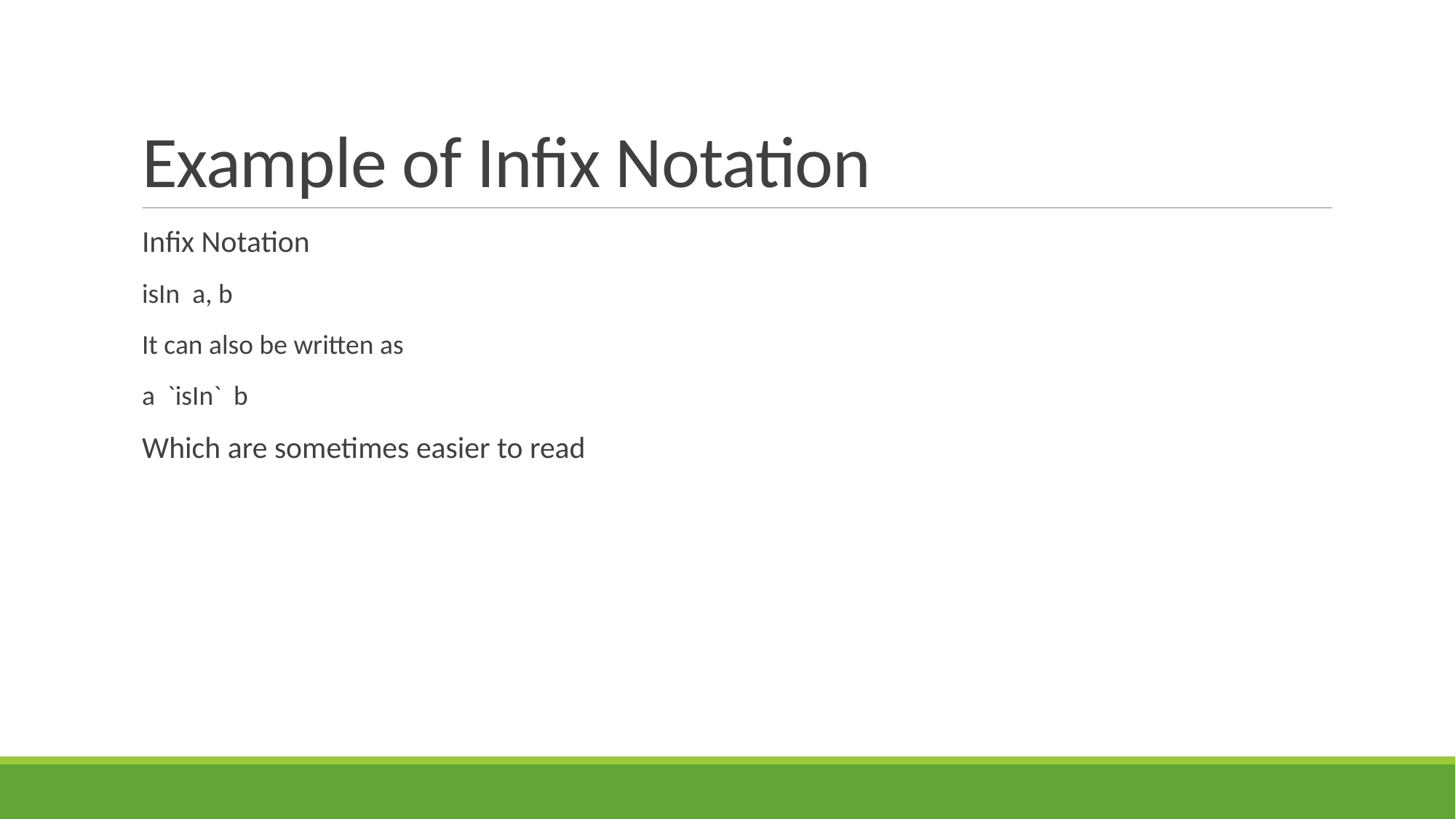

# Example of Infix Notation
Infix Notation
isIn  a, b
It can also be written as
a  `isIn`  b
Which are sometimes easier to read